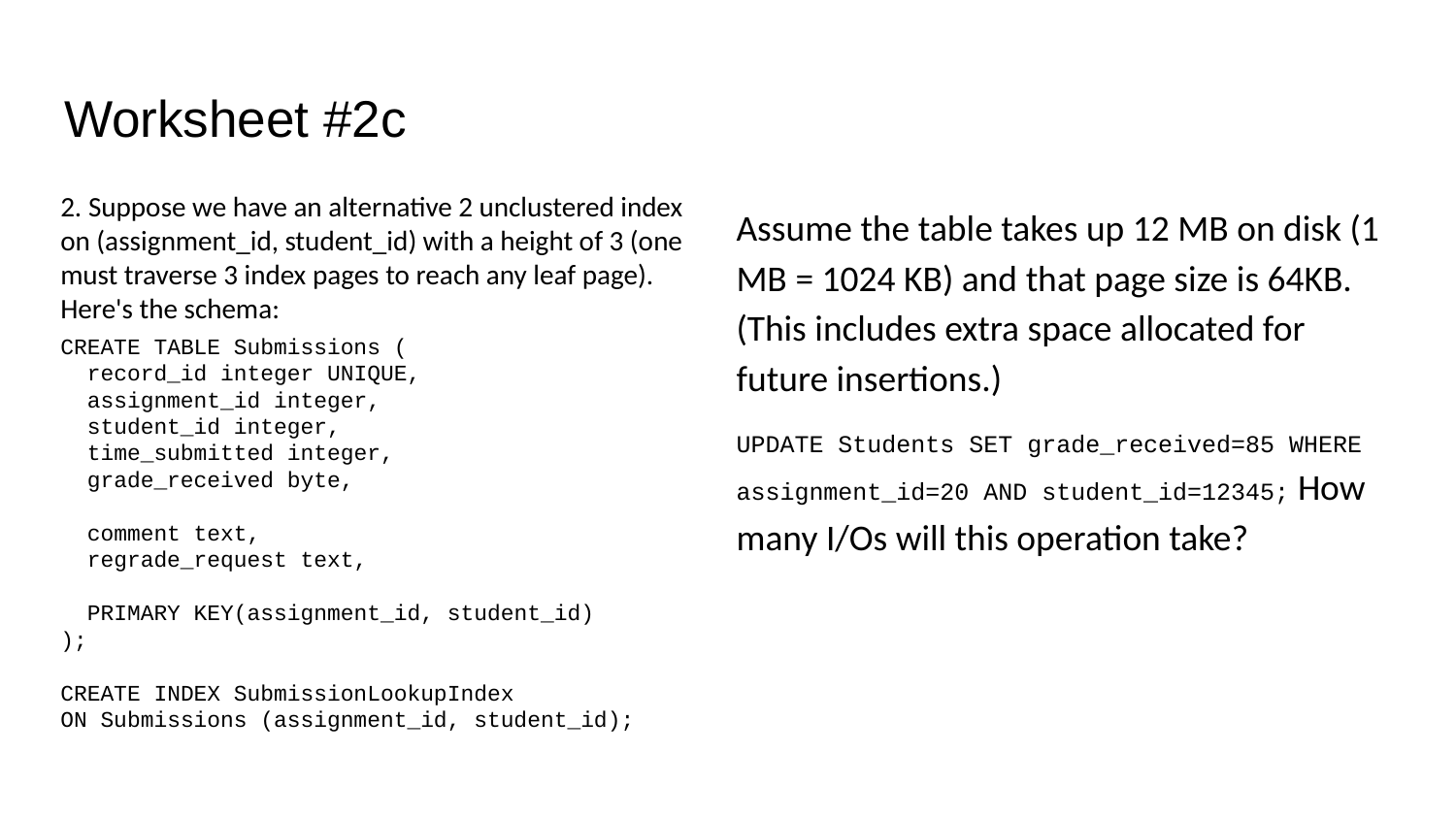

# Worksheet #2c
2. Suppose we have an alternative 2 unclustered index on (assignment_id, student_id) with a height of 3 (one must traverse 3 index pages to reach any leaf page). Here's the schema:

Assume the table takes up 12 MB on disk (1 MB = 1024 KB) and that page size is 64KB. (This includes extra space allocated for future insertions.)

UPDATE Students SET grade_received=85 WHERE assignment_id=20 AND student_id=12345; How many I/Os will this operation take?

CREATE TABLE Submissions (
  record_id integer UNIQUE,
  assignment_id integer,
  student_id integer,
  time_submitted integer,
  grade_received byte,

  comment text,
  regrade_request text,

  PRIMARY KEY(assignment_id, student_id)
);

CREATE INDEX SubmissionLookupIndex
ON Submissions (assignment_id, student_id);